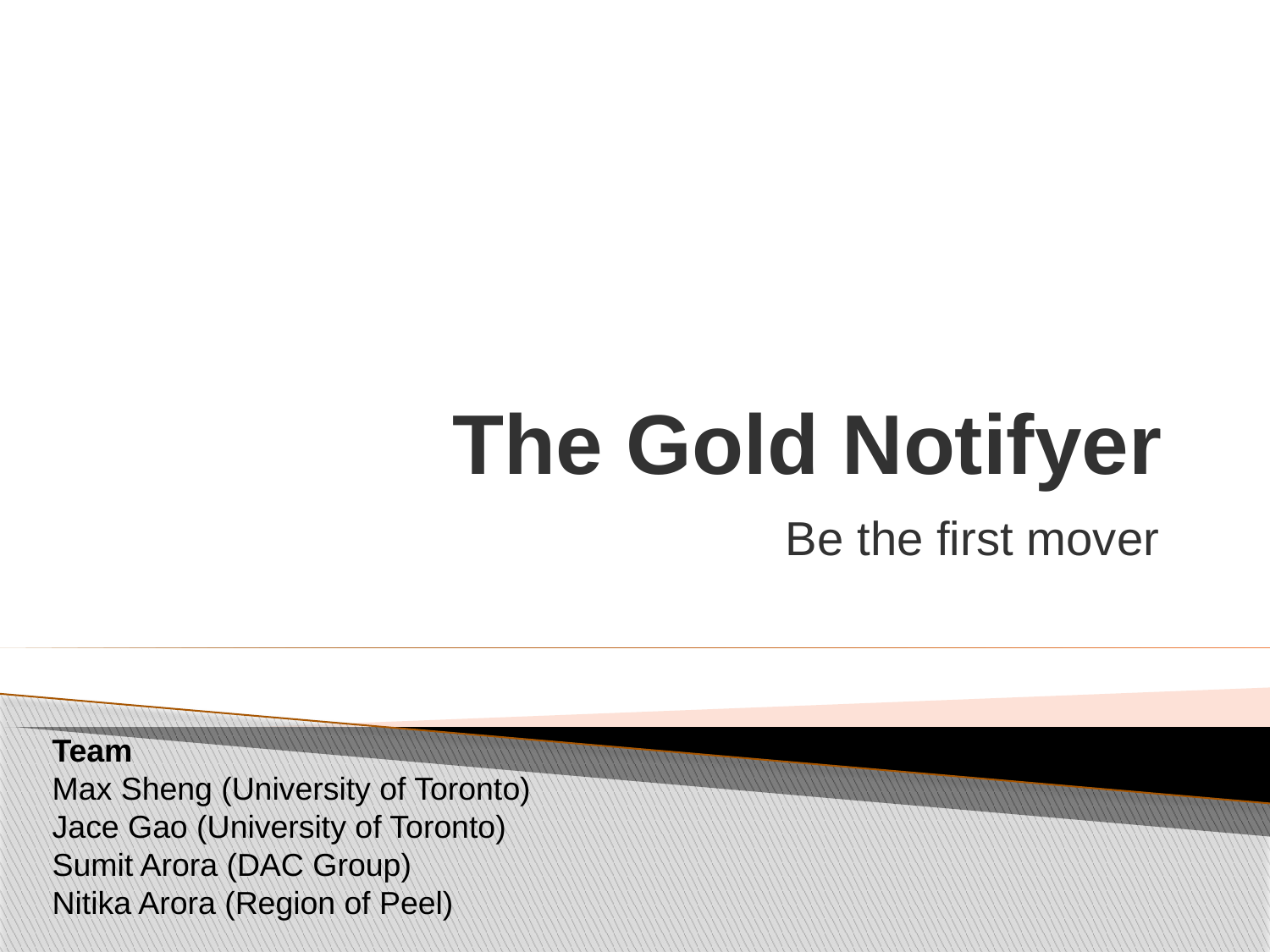

# The Gold Notifyer
Be the first mover
Team
Max Sheng (University of Toronto)
Jace Gao (University of Toronto)
Sumit Arora (DAC Group)
Nitika Arora (Region of Peel)